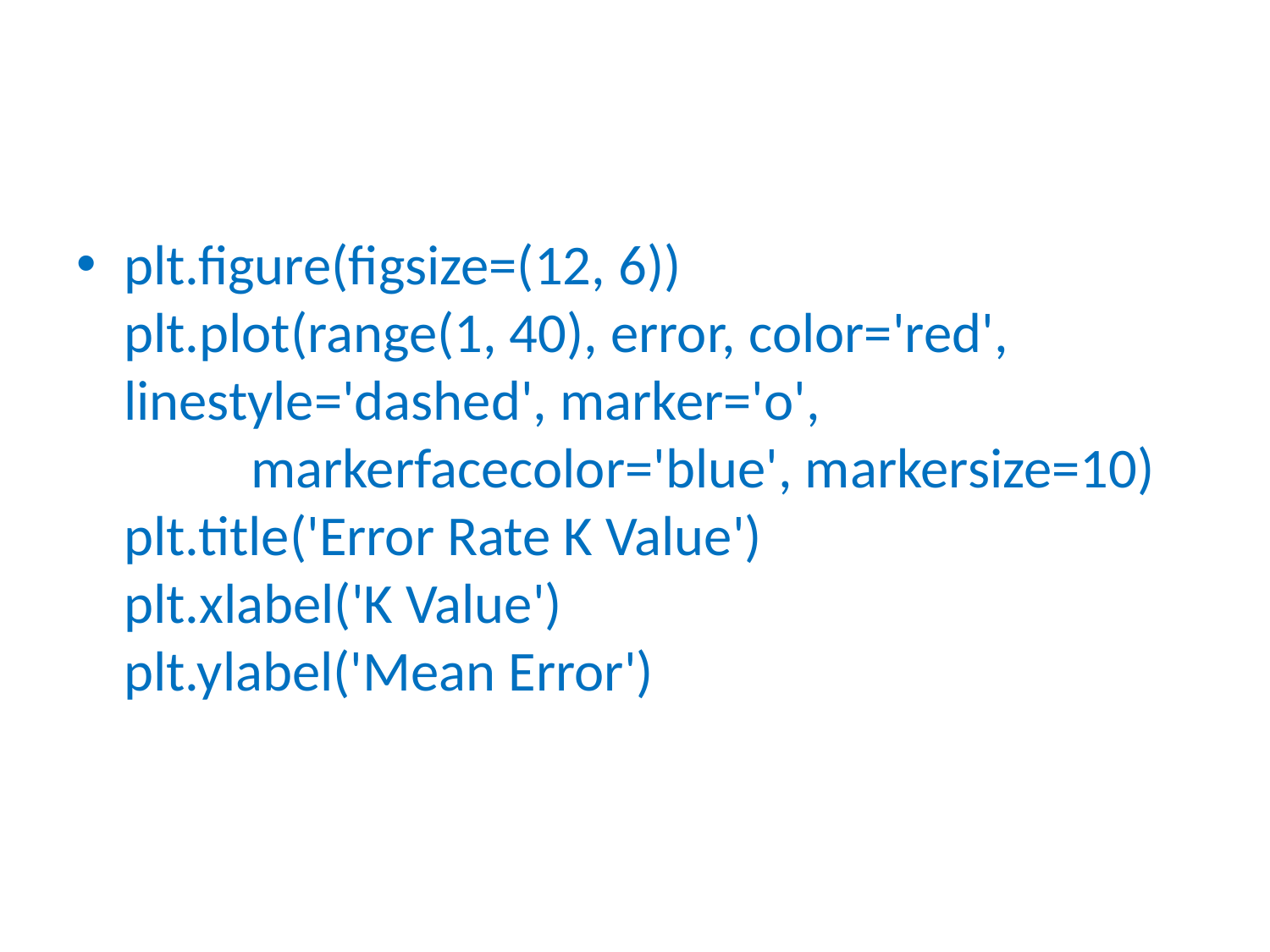

#
plt.figure(figsize=(12, 6))
plt.plot(range(1, 40), error, color='red', linestyle='dashed', marker='o',
	markerfacecolor='blue', markersize=10)
plt.title('Error Rate K Value')
plt.xlabel('K Value')
plt.ylabel('Mean Error')